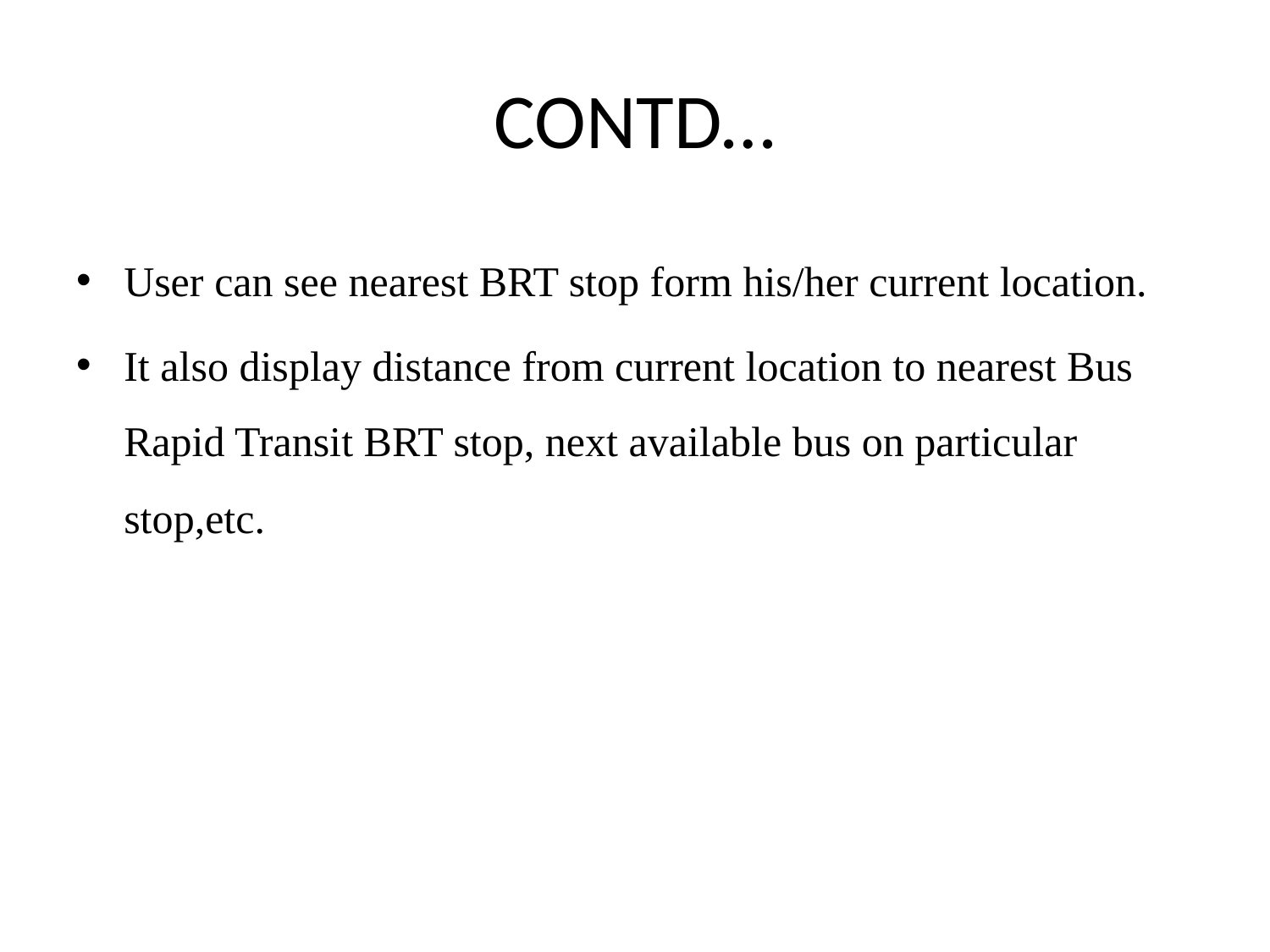

# CONTD…
User can see nearest BRT stop form his/her current location.
It also display distance from current location to nearest Bus Rapid Transit BRT stop, next available bus on particular stop,etc.